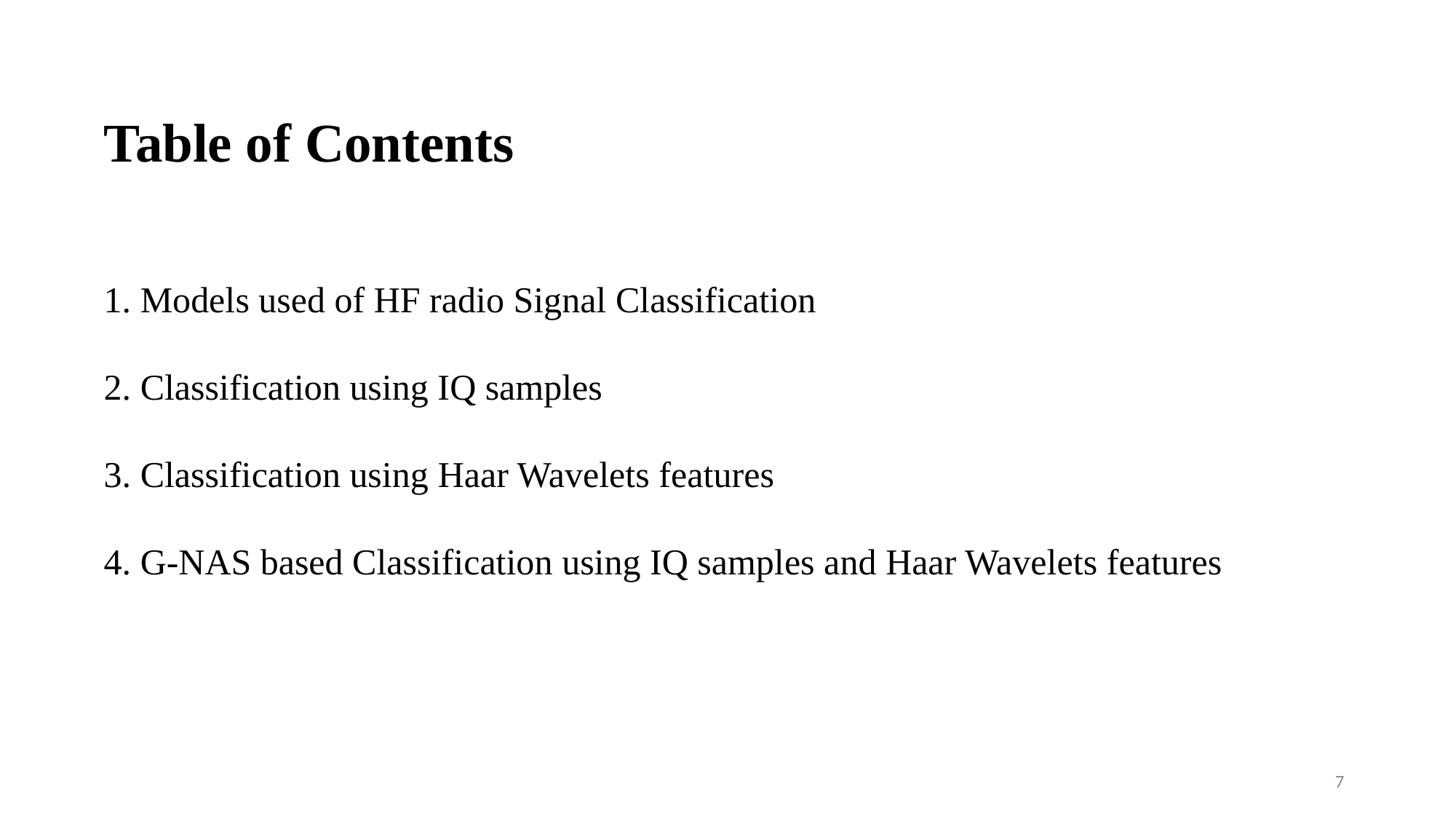

# Table of Contents
1. Models used of HF radio Signal Classification

2. Classification using IQ samples

3. Classification using Haar Wavelets features

4. G-NAS based Classification using IQ samples and Haar Wavelets features
7